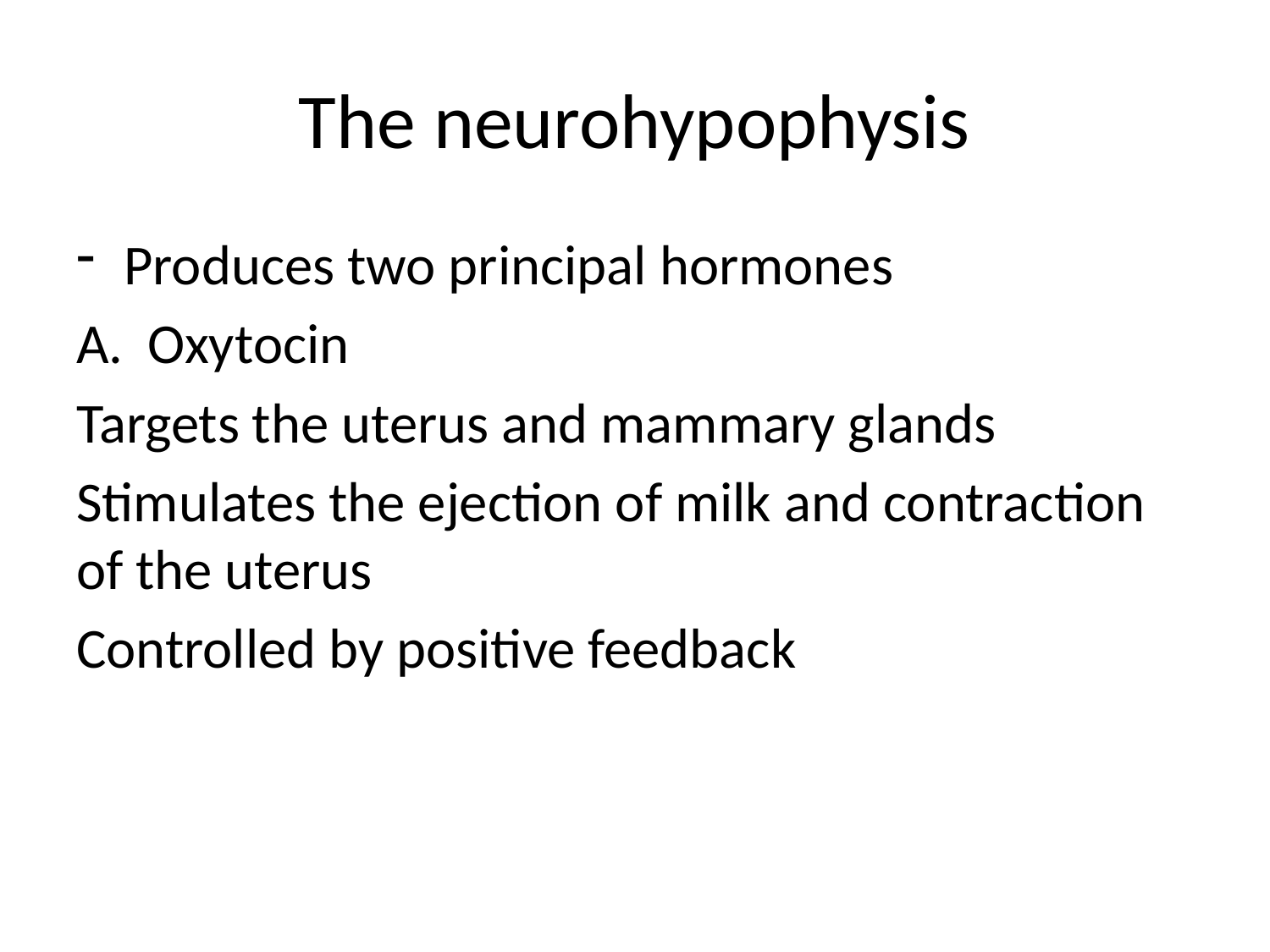

# The neurohypophysis
Produces two principal hormones
Oxytocin
Targets the uterus and mammary glands
Stimulates the ejection of milk and contraction of the uterus
Controlled by positive feedback